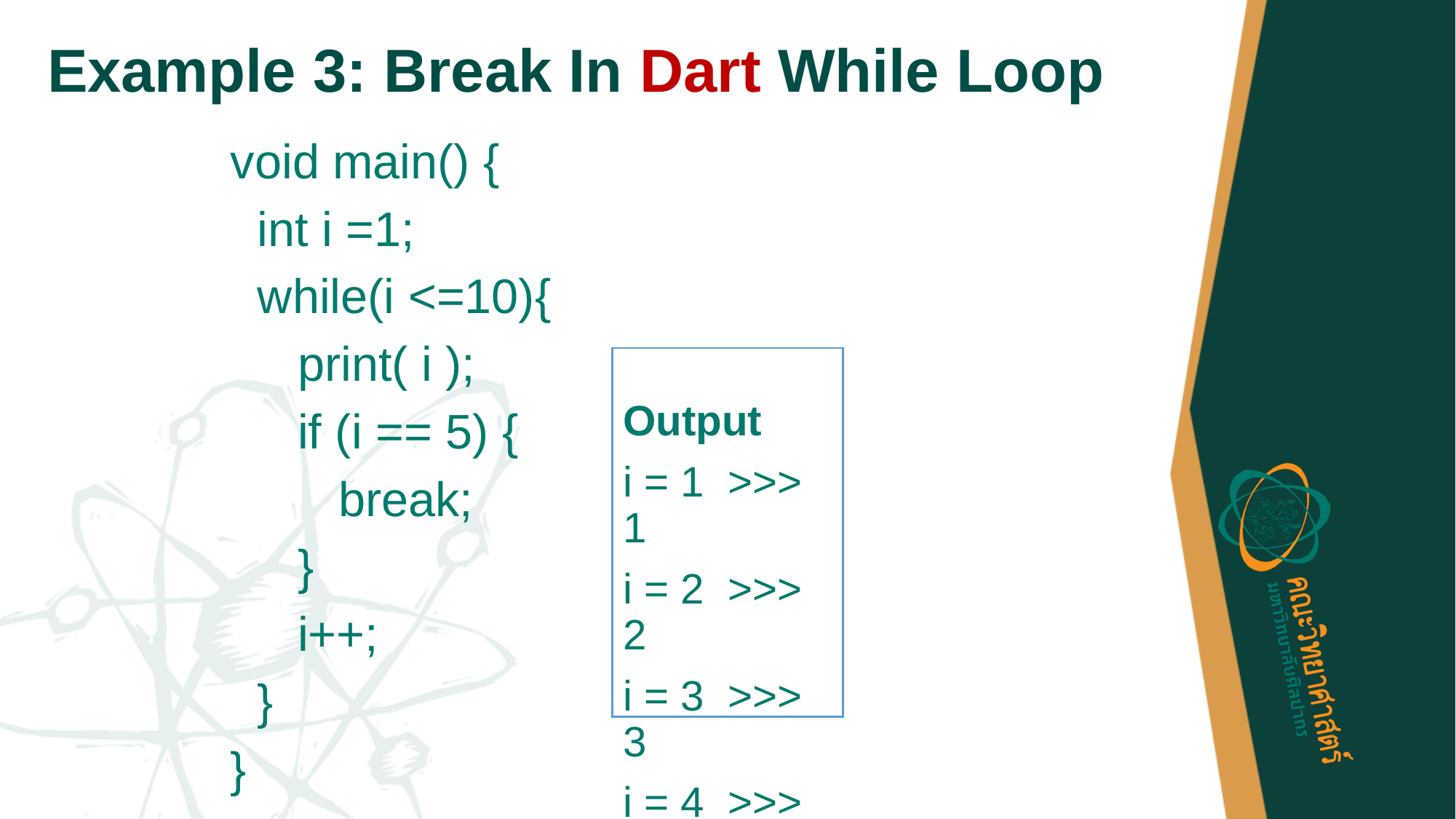

# Example 3: Break In Dart While Loop
void main() {
  int i =1;
  while(i <=10){
     print( i );
     if (i == 5) {
        break;
     }
     i++;
  }
}
              Output
i = 1  >>>  1
i = 2  >>>  2
i = 3  >>>  3
i = 4  >>>  4
I = 5  >>>  5